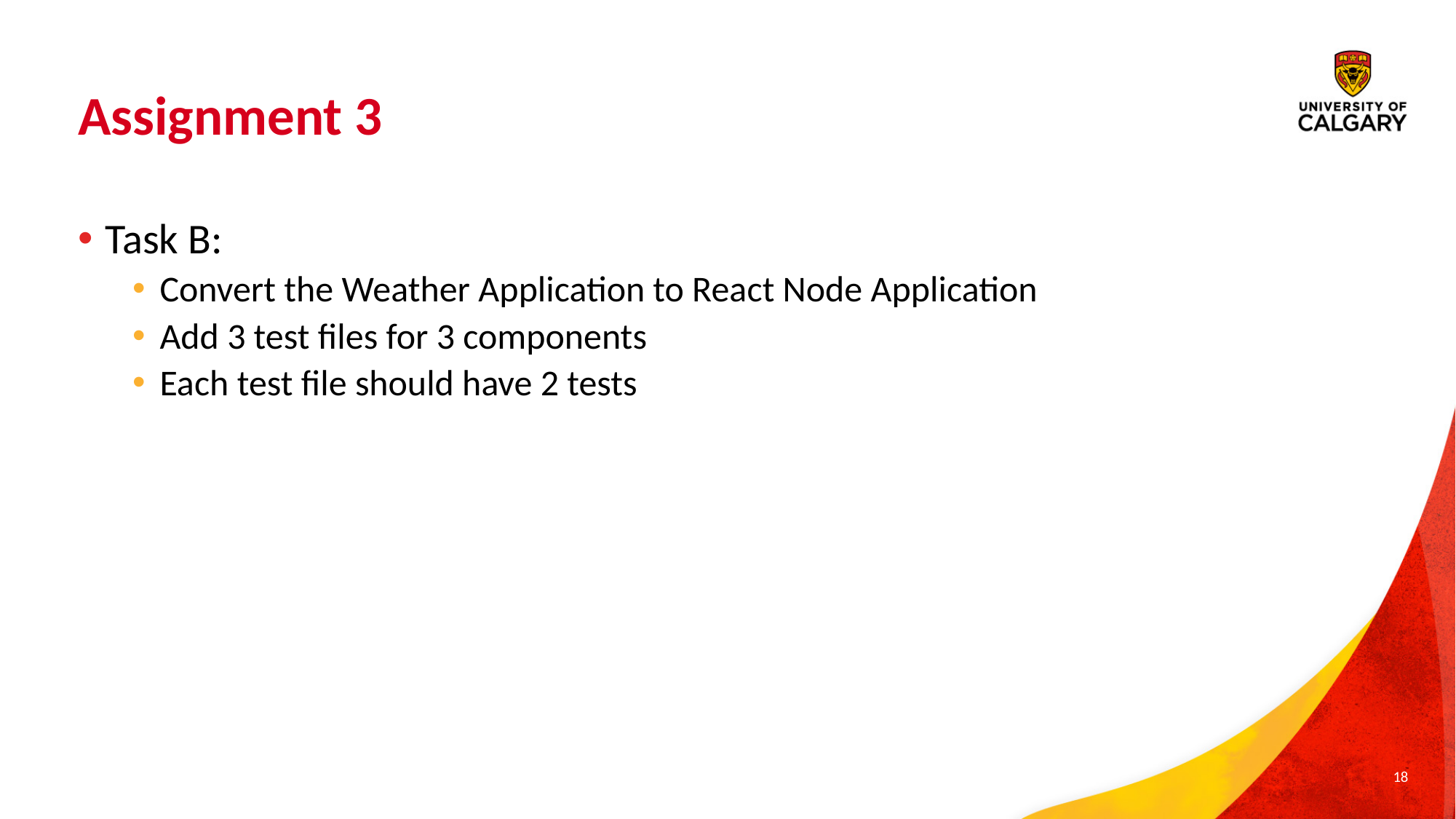

# Assignment 3
Task B:
Convert the Weather Application to React Node Application
Add 3 test files for 3 components
Each test file should have 2 tests

18